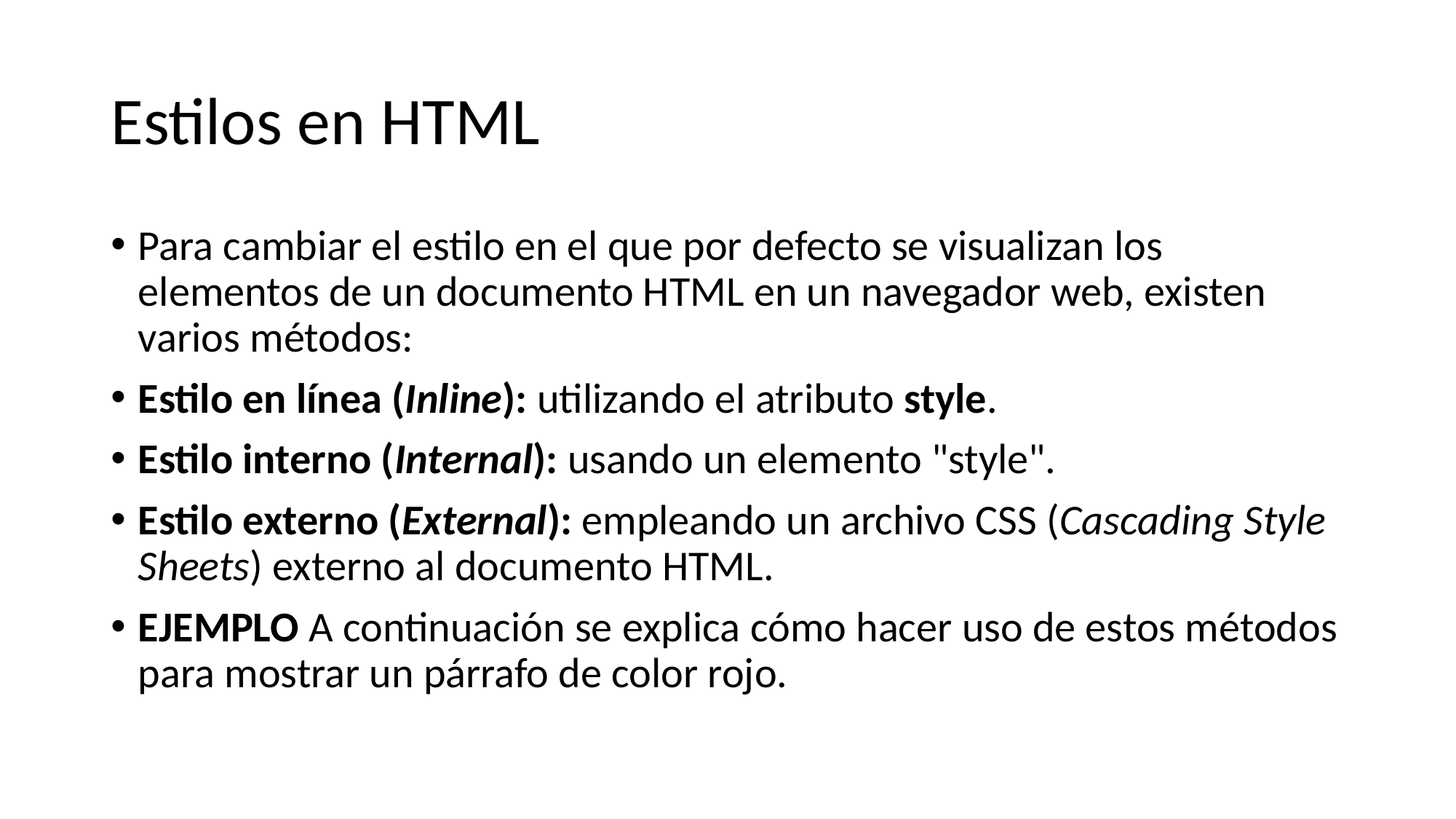

# Estilos en HTML
Para cambiar el estilo en el que por defecto se visualizan los elementos de un documento HTML en un navegador web, existen varios métodos:
Estilo en línea (Inline): utilizando el atributo style.
Estilo interno (Internal): usando un elemento "style".
Estilo externo (External): empleando un archivo CSS (Cascading Style Sheets) externo al documento HTML.
EJEMPLO A continuación se explica cómo hacer uso de estos métodos para mostrar un párrafo de color rojo.